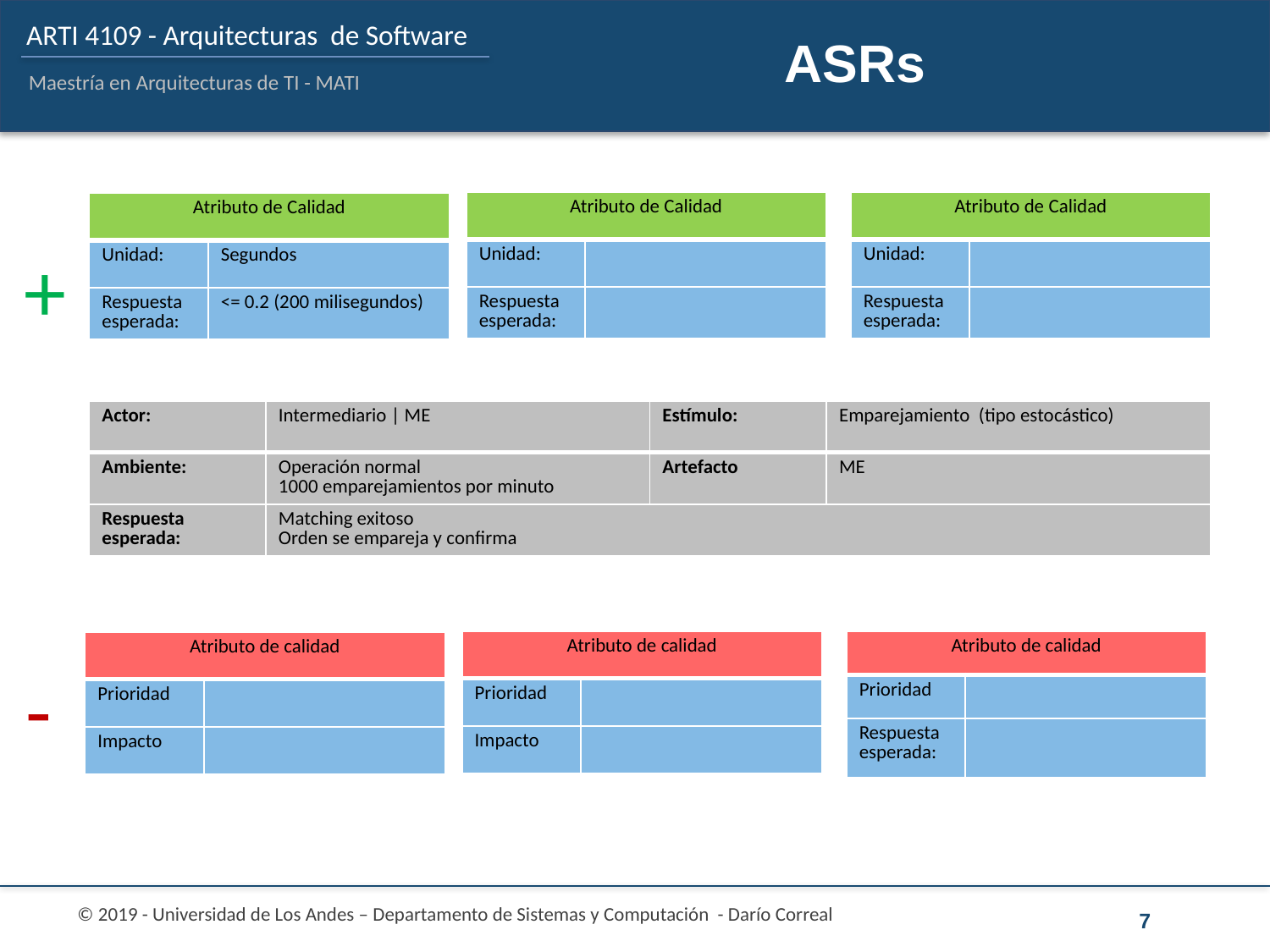

# ASRs
| Atributo de Calidad |  |
| --- | --- |
| Unidad: |  |
| Respuesta esperada: |  |
| Atributo de Calidad |  |
| --- | --- |
| Unidad: |  |
| Respuesta esperada: |  |
| Atributo de Calidad |  |
| --- | --- |
| Unidad: | Segundos |
| Respuesta esperada: | <= 0.2 (200 milisegundos) |
+
| Actor: | Intermediario | ME | Estímulo: | Emparejamiento (tipo estocástico) |
| --- | --- | --- | --- |
| Ambiente: | Operación normal 1000 emparejamientos por minuto | Artefacto | ME |
| Respuesta esperada: | Matching exitoso Orden se empareja y confirma |  |  |
| Atributo de calidad |  |
| --- | --- |
| Prioridad |  |
| Impacto |  |
| Atributo de calidad |  |
| --- | --- |
| Prioridad |  |
| Respuesta esperada: |  |
| Atributo de calidad |  |
| --- | --- |
| Prioridad |  |
| Impacto |  |
-
7
© 2019 - Universidad de Los Andes – Departamento de Sistemas y Computación  - Darío Correal